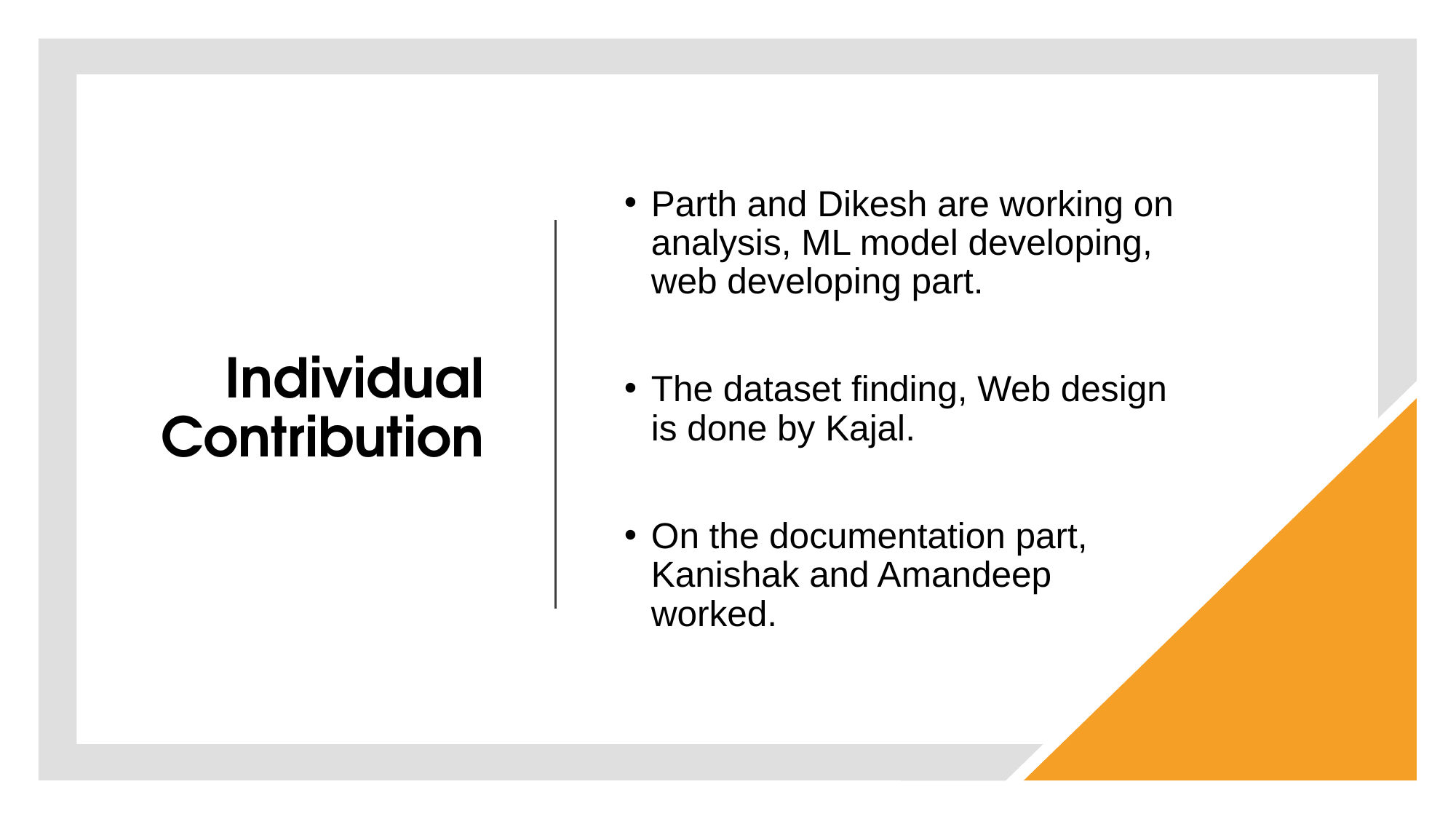

# Individual Contribution
Parth and Dikesh are working on analysis, ML model developing, web developing part.

The dataset finding, Web design is done by Kajal.

On the documentation part, Kanishak and Amandeep worked.